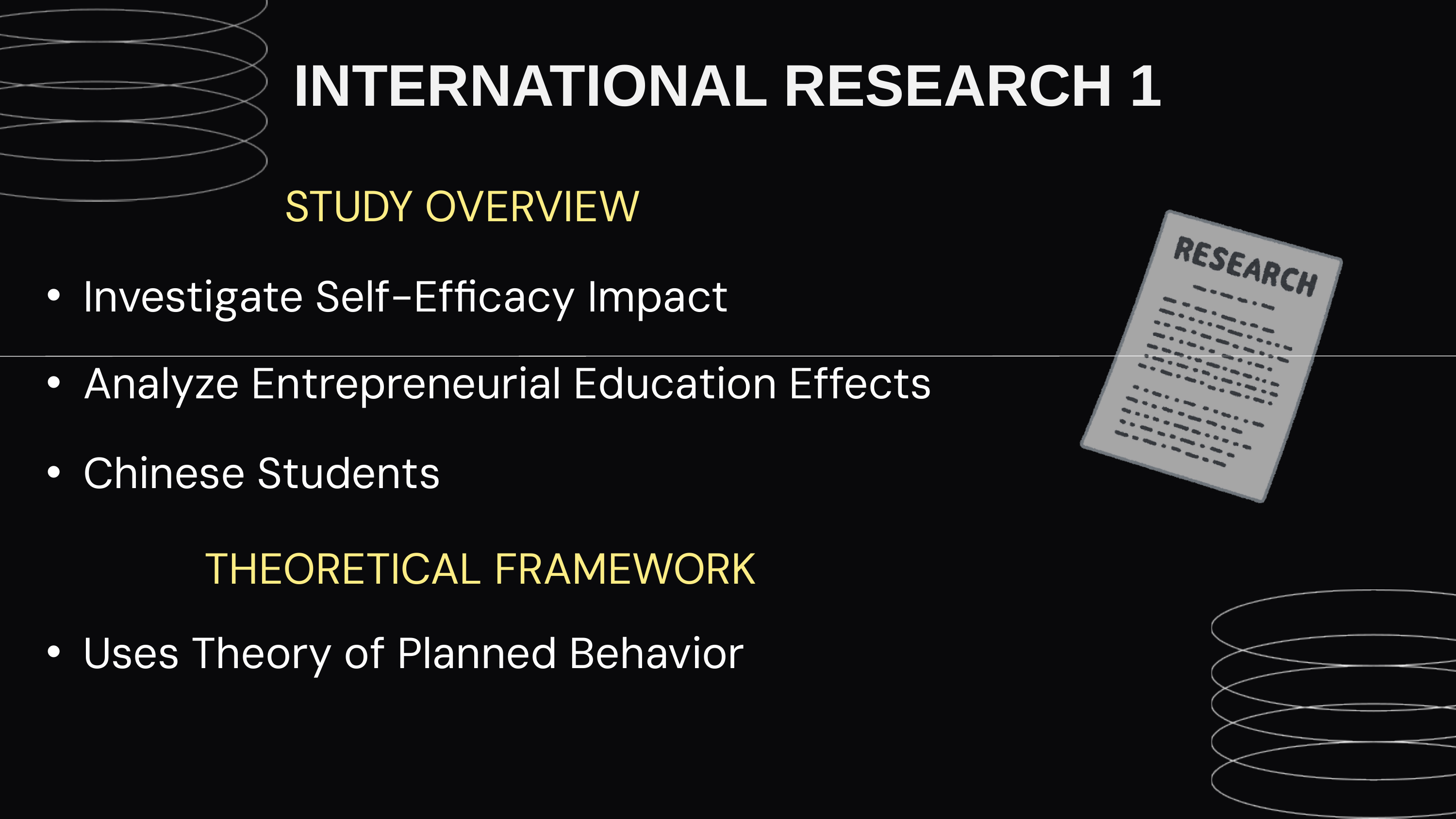

INTERNATIONAL RESEARCH 1
STUDY OVERVIEW

Investigate Self-Efficacy Impact
Analyze Entrepreneurial Education Effects

Chinese Students
THEORETICAL FRAMEWORK

Uses Theory of Planned Behavior